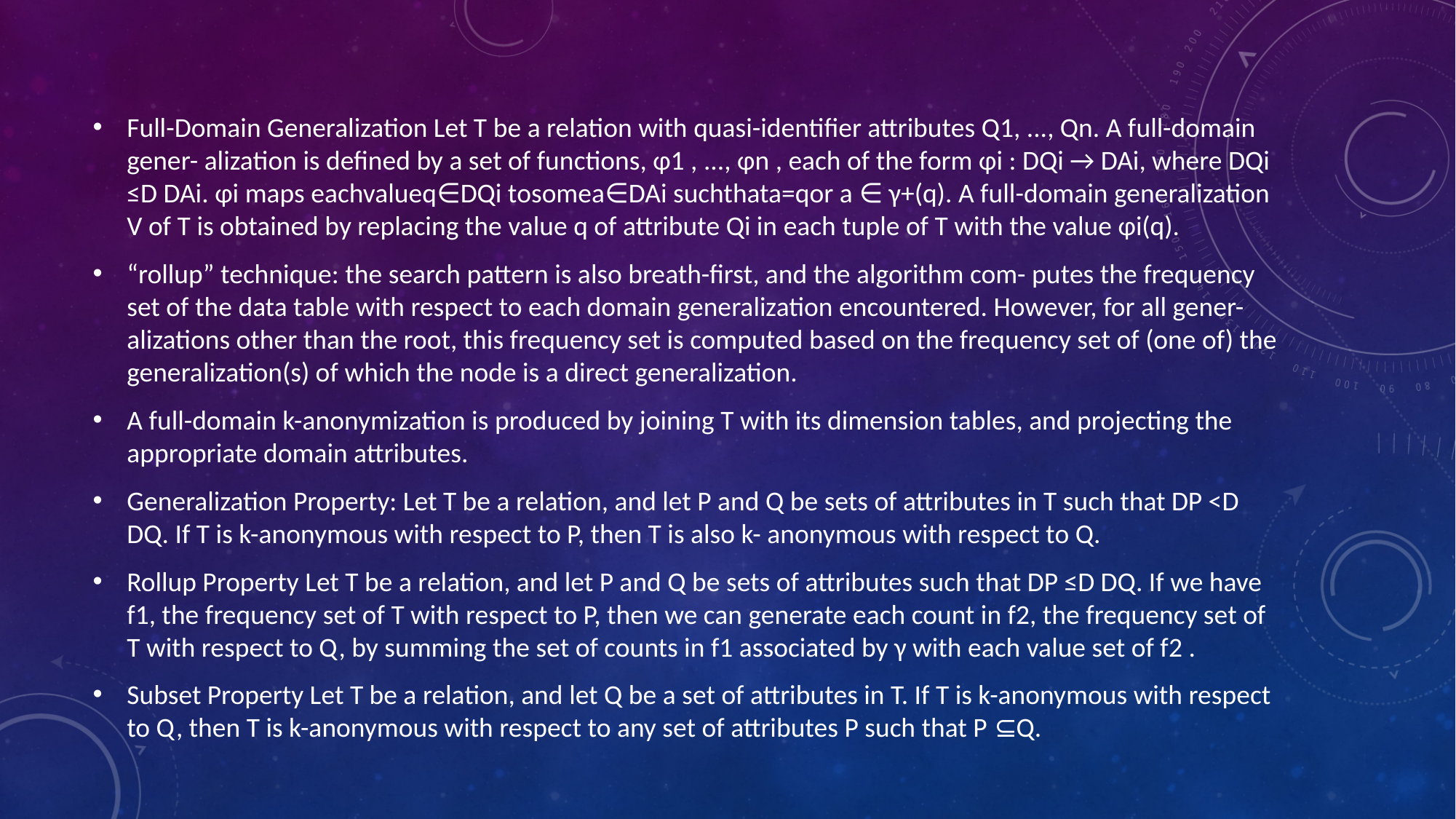

Full-Domain Generalization Let T be a relation with quasi-identifier attributes Q1, ..., Qn. A full-domain gener- alization is defined by a set of functions, φ1 , ..., φn , each of the form φi : DQi → DAi, where DQi ≤D DAi. φi maps eachvalueq∈DQi tosomea∈DAi suchthata=qor a ∈ γ+(q). A full-domain generalization V of T is obtained by replacing the value q of attribute Qi in each tuple of T with the value φi(q).
“rollup” technique: the search pattern is also breath-first, and the algorithm com- putes the frequency set of the data table with respect to each domain generalization encountered. However, for all gener- alizations other than the root, this frequency set is computed based on the frequency set of (one of) the generalization(s) of which the node is a direct generalization.
A full-domain k-anonymization is produced by joining T with its dimension tables, and projecting the appropriate domain attributes.
Generalization Property: Let T be a relation, and let P and Q be sets of attributes in T such that DP <D DQ. If T is k-anonymous with respect to P, then T is also k- anonymous with respect to Q.
Rollup Property Let T be a relation, and let P and Q be sets of attributes such that DP ≤D DQ. If we have f1, the frequency set of T with respect to P, then we can generate each count in f2, the frequency set of T with respect to Q, by summing the set of counts in f1 associated by γ with each value set of f2 .
Subset Property Let T be a relation, and let Q be a set of attributes in T. If T is k-anonymous with respect to Q, then T is k-anonymous with respect to any set of attributes P such that P ⊆Q.